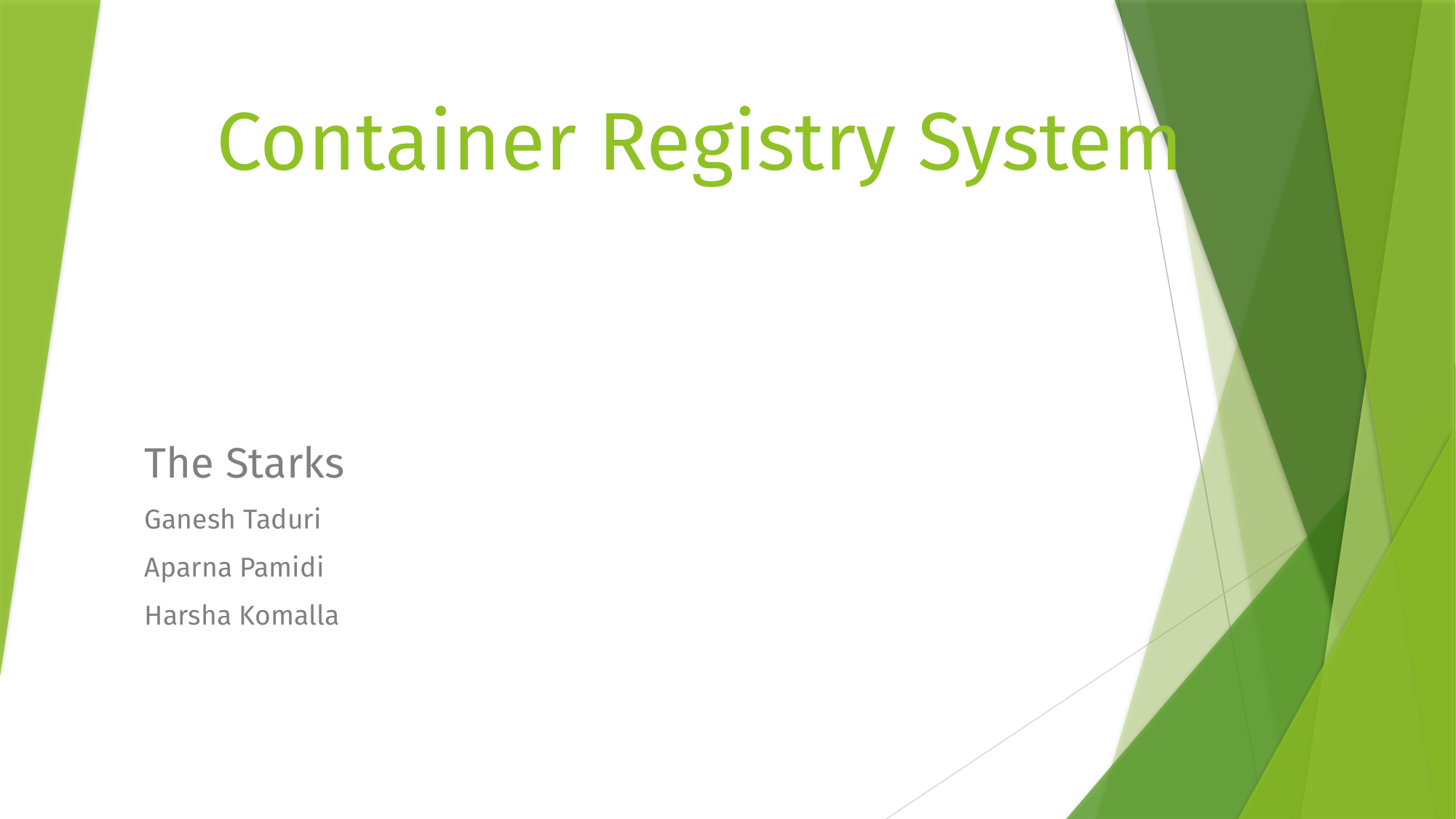

# Container Registry System
The Starks
Ganesh Taduri
Aparna Pamidi
Harsha Komalla